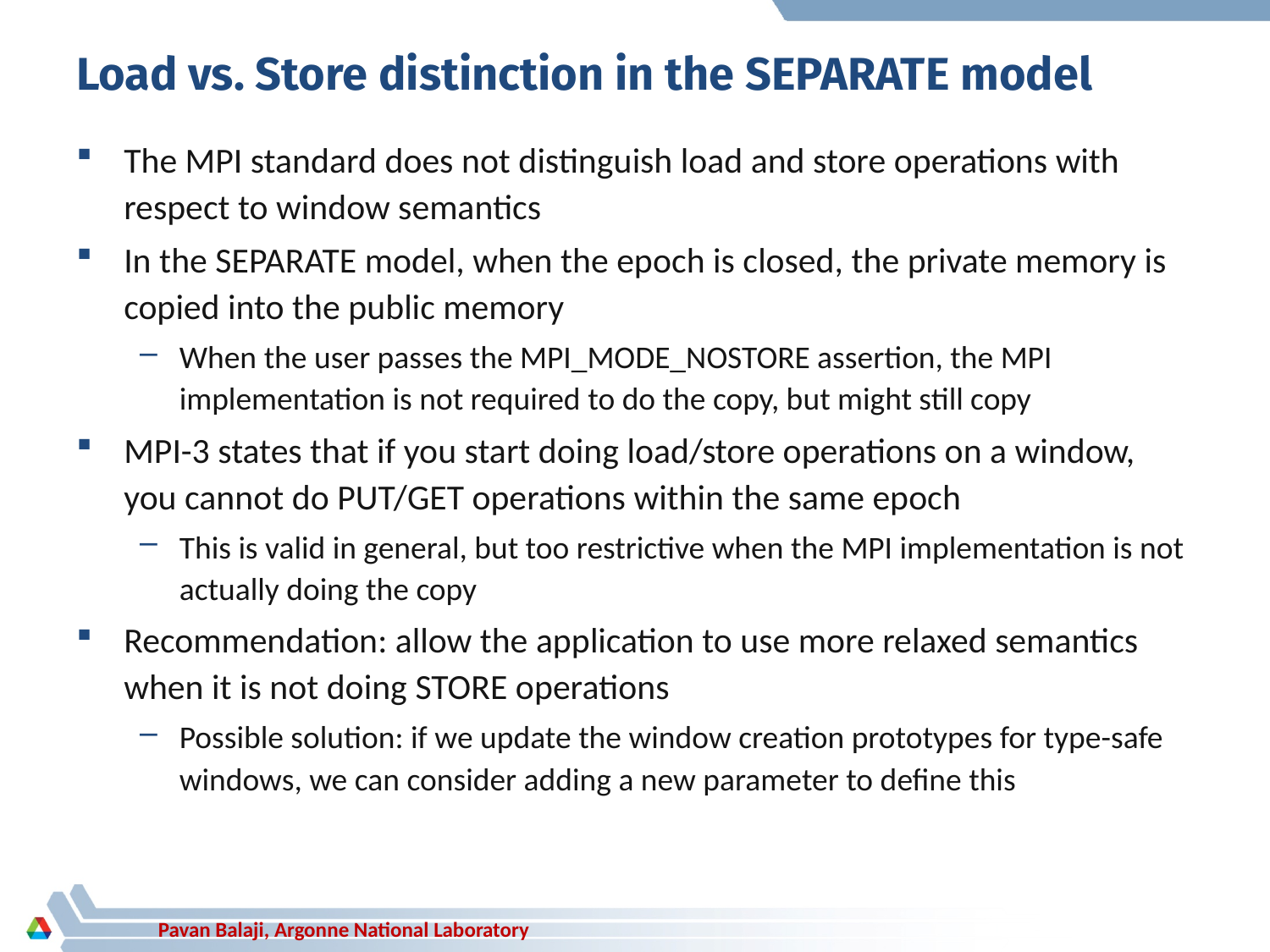

# Load vs. Store distinction in the SEPARATE model
The MPI standard does not distinguish load and store operations with respect to window semantics
In the SEPARATE model, when the epoch is closed, the private memory is copied into the public memory
When the user passes the MPI_MODE_NOSTORE assertion, the MPI implementation is not required to do the copy, but might still copy
MPI-3 states that if you start doing load/store operations on a window, you cannot do PUT/GET operations within the same epoch
This is valid in general, but too restrictive when the MPI implementation is not actually doing the copy
Recommendation: allow the application to use more relaxed semantics when it is not doing STORE operations
Possible solution: if we update the window creation prototypes for type-safe windows, we can consider adding a new parameter to define this